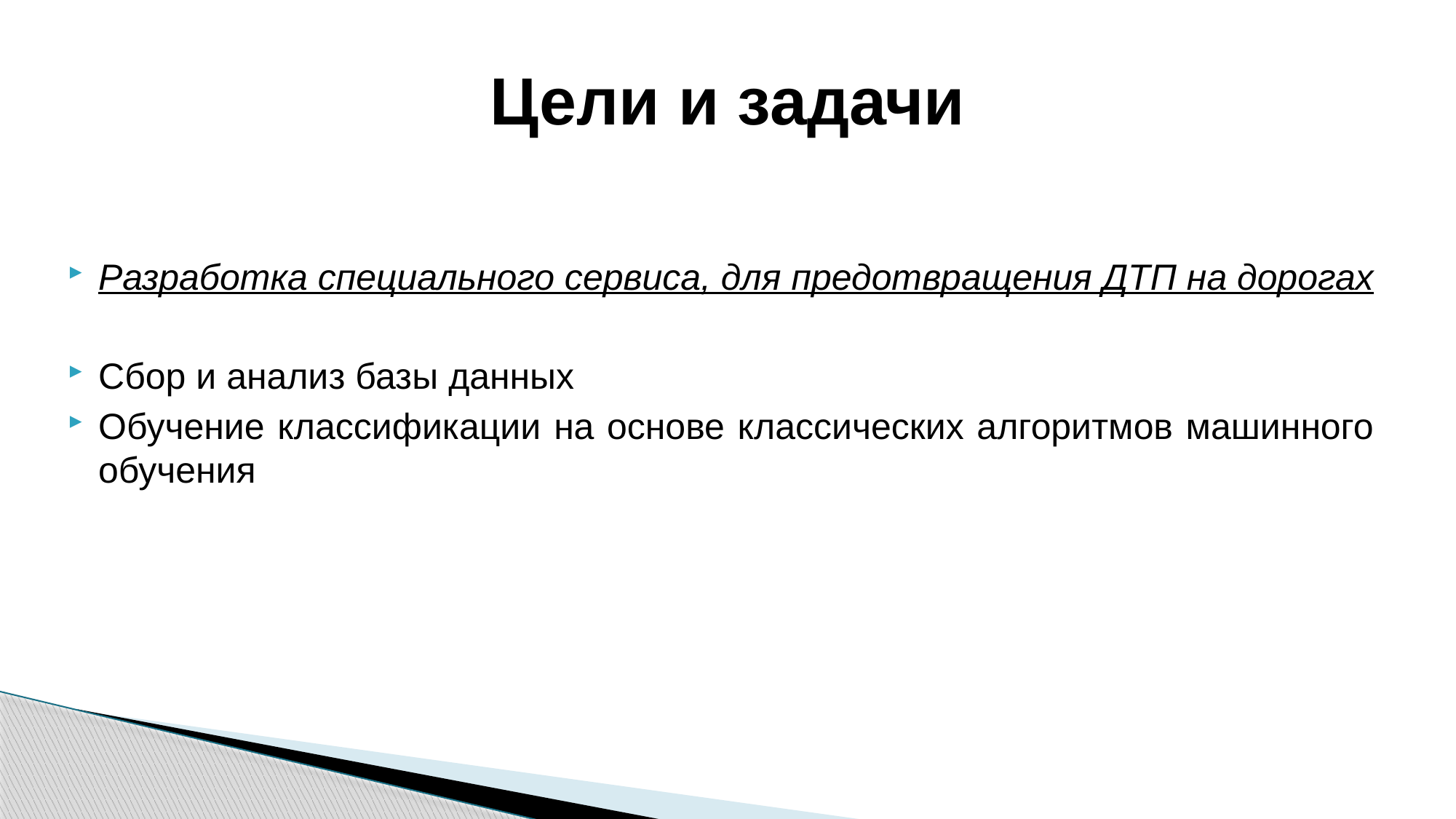

# Цели и задачи
Разработка специального сервиса, для предотвращения ДТП на дорогах

Сбор и анализ базы данных
Обучение классификации на основе классических алгоритмов машинного обучения